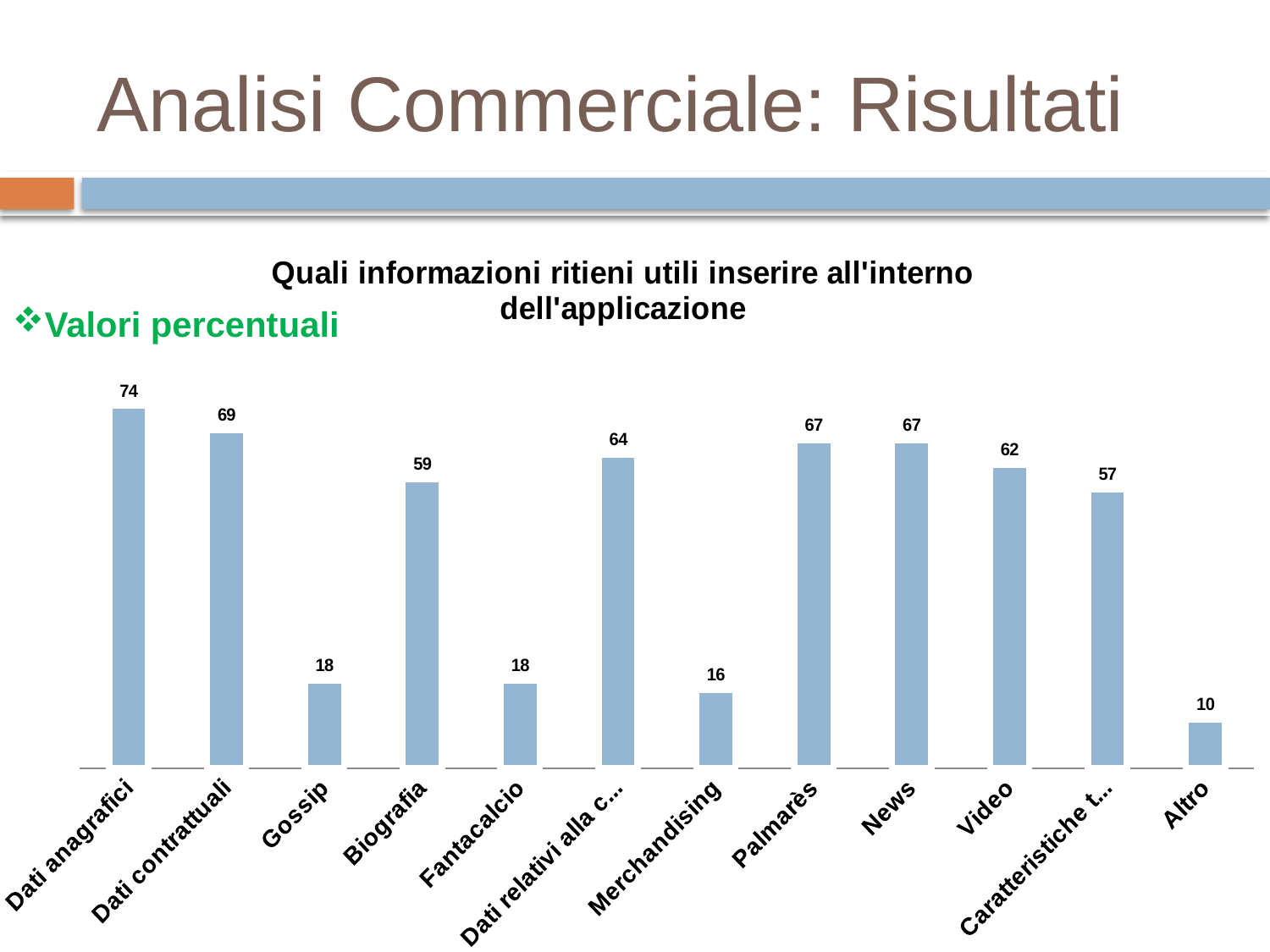

# Analisi Commerciale: Risultati

### Chart: Quali informazioni ritieni utili inserire all'interno dell'applicazione

| Category | Dati anagrafici Dati contrattuali Gossip Biografia Fantacalcio Dati relativi alla carriera Merchandising Palmarès News Video Caratteristiche tecniche Altro |
|---|---|
| Dati anagrafici | 74.0 |
| Dati contrattuali | 69.0 |
| Gossip | 18.0 |
| Biografia | 59.0 |
| Fantacalcio | 18.0 |
| Dati relativi alla carriera | 64.0 |
| Merchandising | 16.0 |
| Palmarès | 67.0 |
| News | 67.0 |
| Video | 62.0 |
| Caratteristiche tecniche | 57.0 |
| Altro | 10.0 |
Valori percentuali